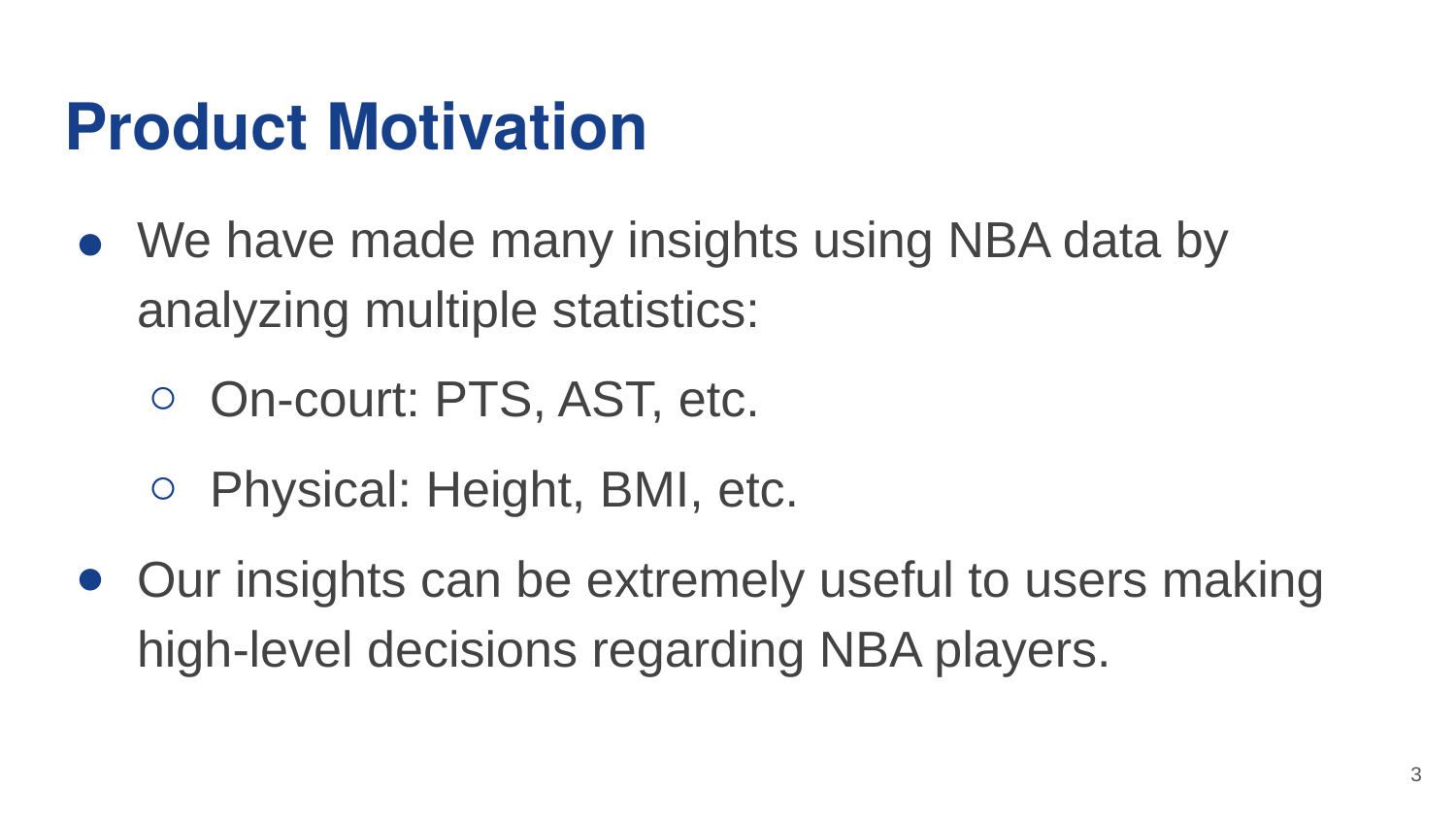

# Product Motivation
We have made many insights using NBA data by analyzing multiple statistics:
On-court: PTS, AST, etc.
Physical: Height, BMI, etc.
Our insights can be extremely useful to users making high-level decisions regarding NBA players.
3